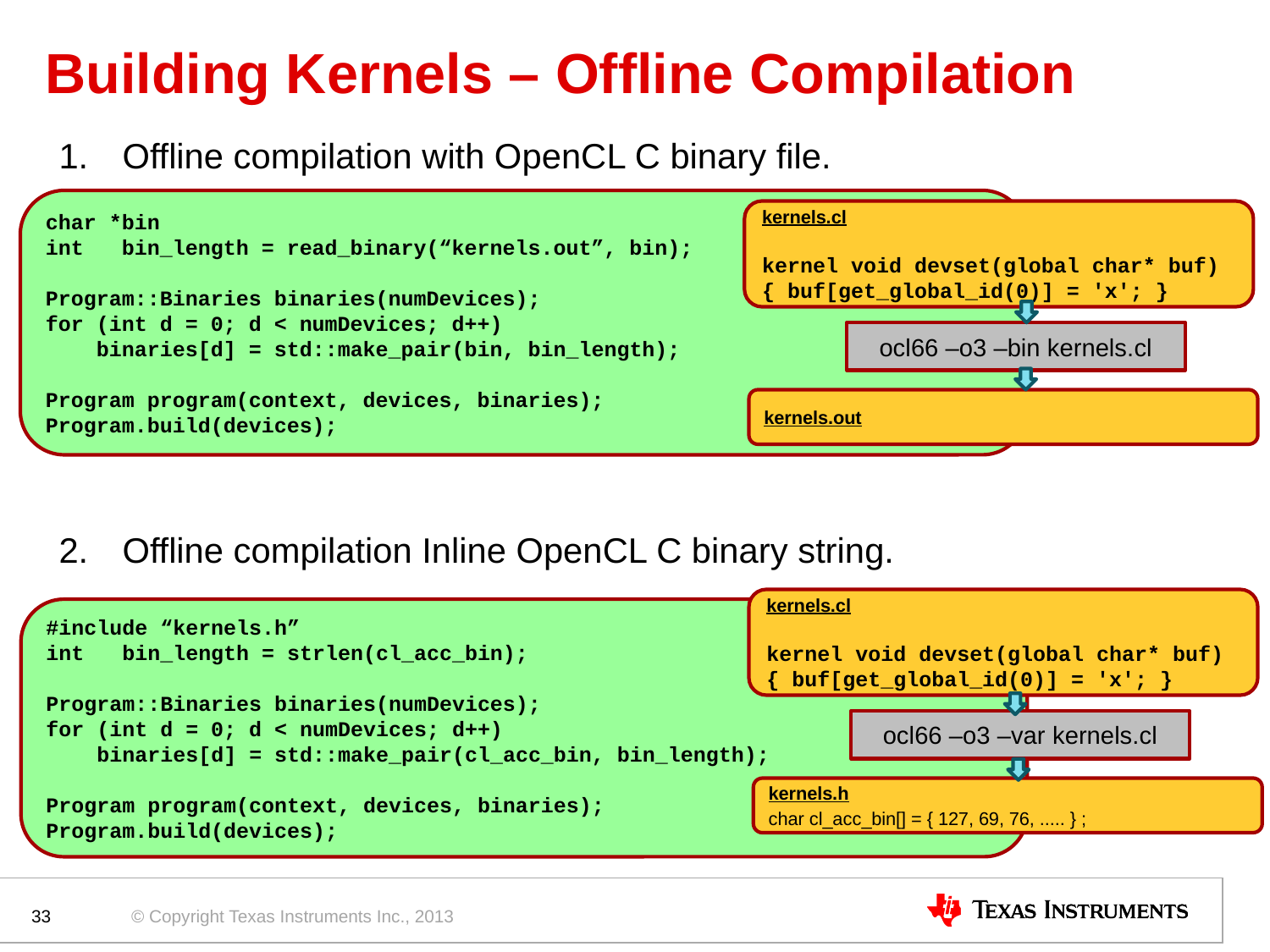

# Building Kernels – Offline Compilation
Offline compilation with OpenCL C binary file.

Offline compilation Inline OpenCL C binary string.

char *bin
int   bin_length = read_binary(“kernels.out”, bin);

Program::Binaries binaries(numDevices);
for (int d = 0; d < numDevices; d++)
    binaries[d] = std::make_pair(bin, bin_length);

Program program(context, devices, binaries);
Program.build(devices);
kernels.cl

kernel void devset(global char* buf)
{ buf[get_global_id(0)] = 'x'; }

ocl66 –o3 –bin kernels.cl

kernels.out
kernels.cl

kernel void devset(global char* buf)
{ buf[get_global_id(0)] = 'x'; }
#include “kernels.h”
int   bin_length = strlen(cl_acc_bin);

Program::Binaries binaries(numDevices);
for (int d = 0; d < numDevices; d++)
    binaries[d] = std::make_pair(cl_acc_bin, bin_length);

Program program(context, devices, binaries);
Program.build(devices);

ocl66 –o3 –var kernels.cl

kernels.h
char cl_acc_bin[] = { 127, 69, 76, ..... } ;
33